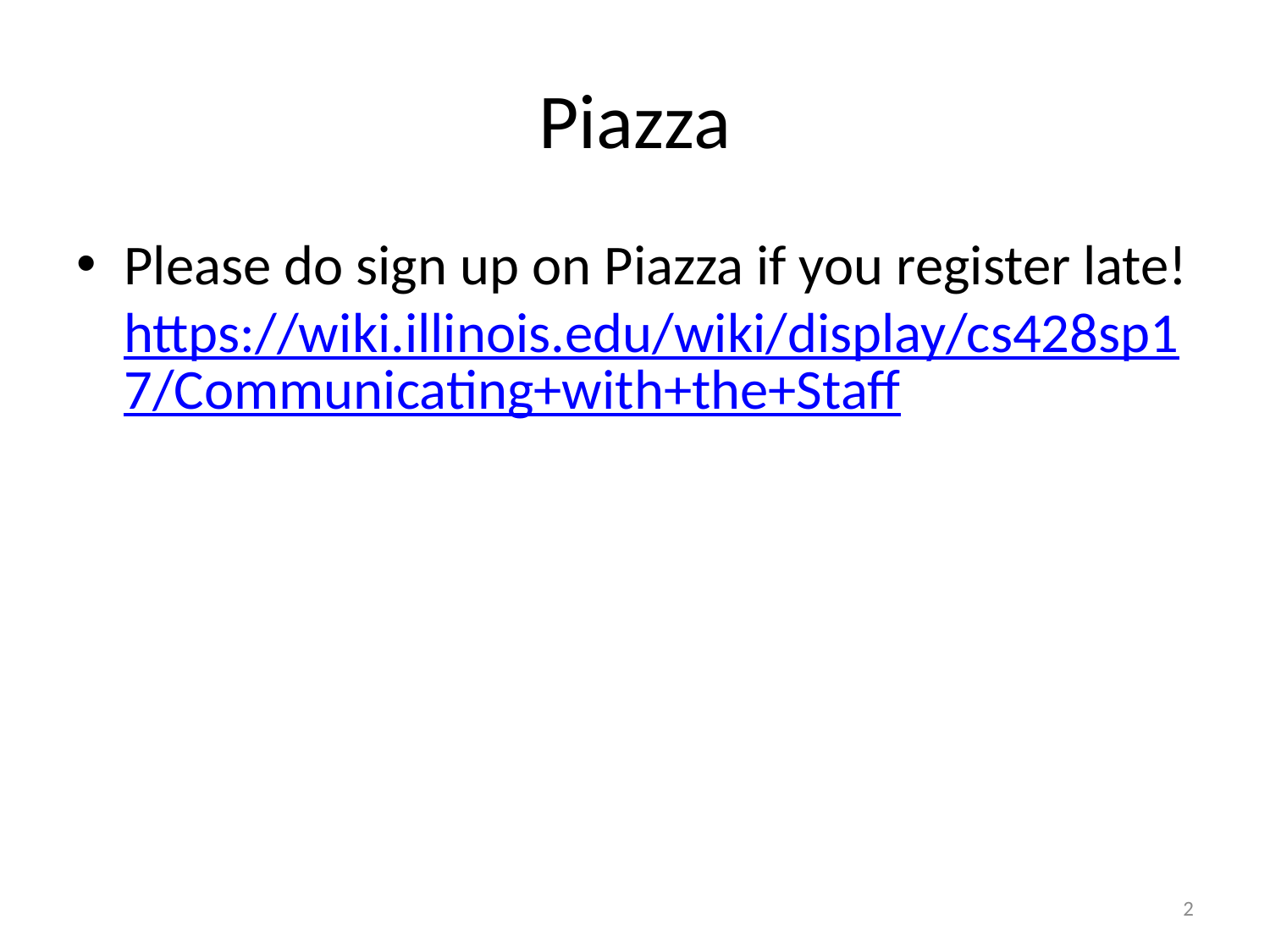

# Piazza
Please do sign up on Piazza if you register late!
https://wiki.illinois.edu/wiki/display/cs428sp17/Communicating+with+the+Staff
2